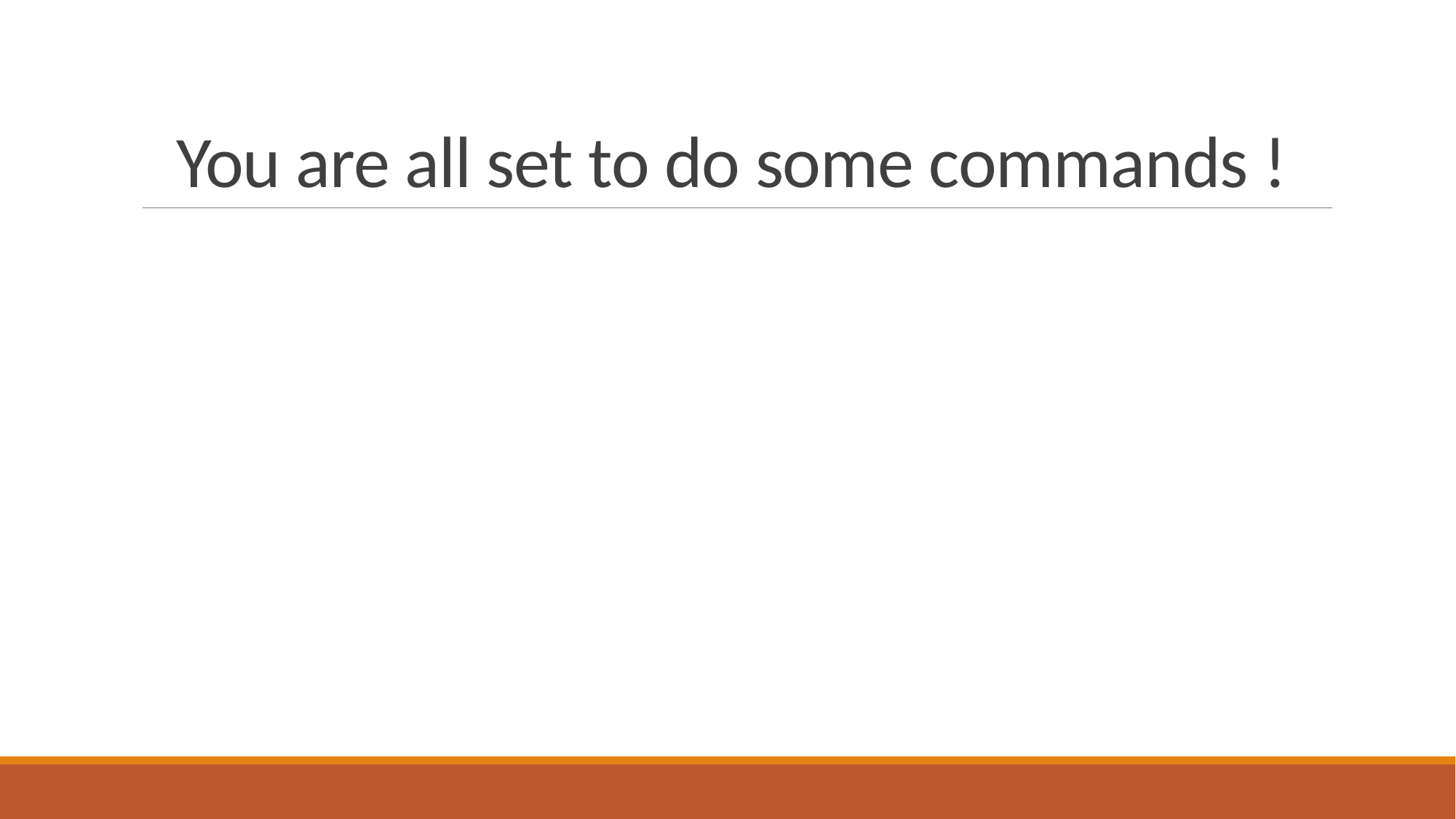

# You are all set to do some commands !